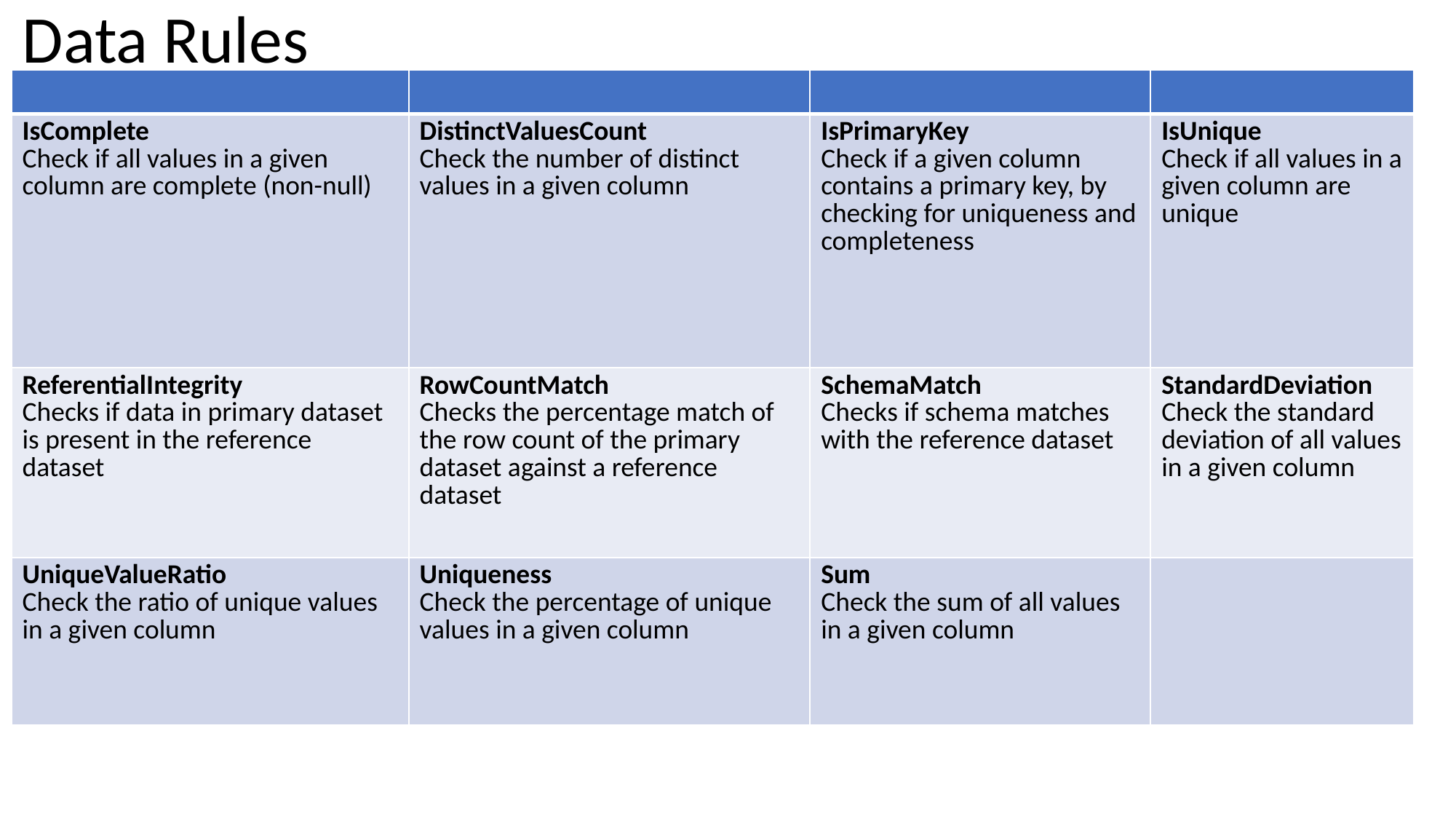

# Data Rules
|  |  |  |  |
| --- | --- | --- | --- |
| IsComplete Check if all values in a given column are complete (non-null) | DistinctValuesCount Check the number of distinct values in a given column | IsPrimaryKey Check if a given column contains a primary key, by checking for uniqueness and completeness | IsUnique Check if all values in a given column are unique |
| ReferentialIntegrity Checks if data in primary dataset is present in the reference dataset | RowCountMatch Checks the percentage match of the row count of the primary dataset against a reference dataset | SchemaMatch Checks if schema matches with the reference dataset | StandardDeviation Check the standard deviation of all values in a given column |
| UniqueValueRatio Check the ratio of unique values in a given column | Uniqueness Check the percentage of unique values in a given column | Sum Check the sum of all values in a given column |  |